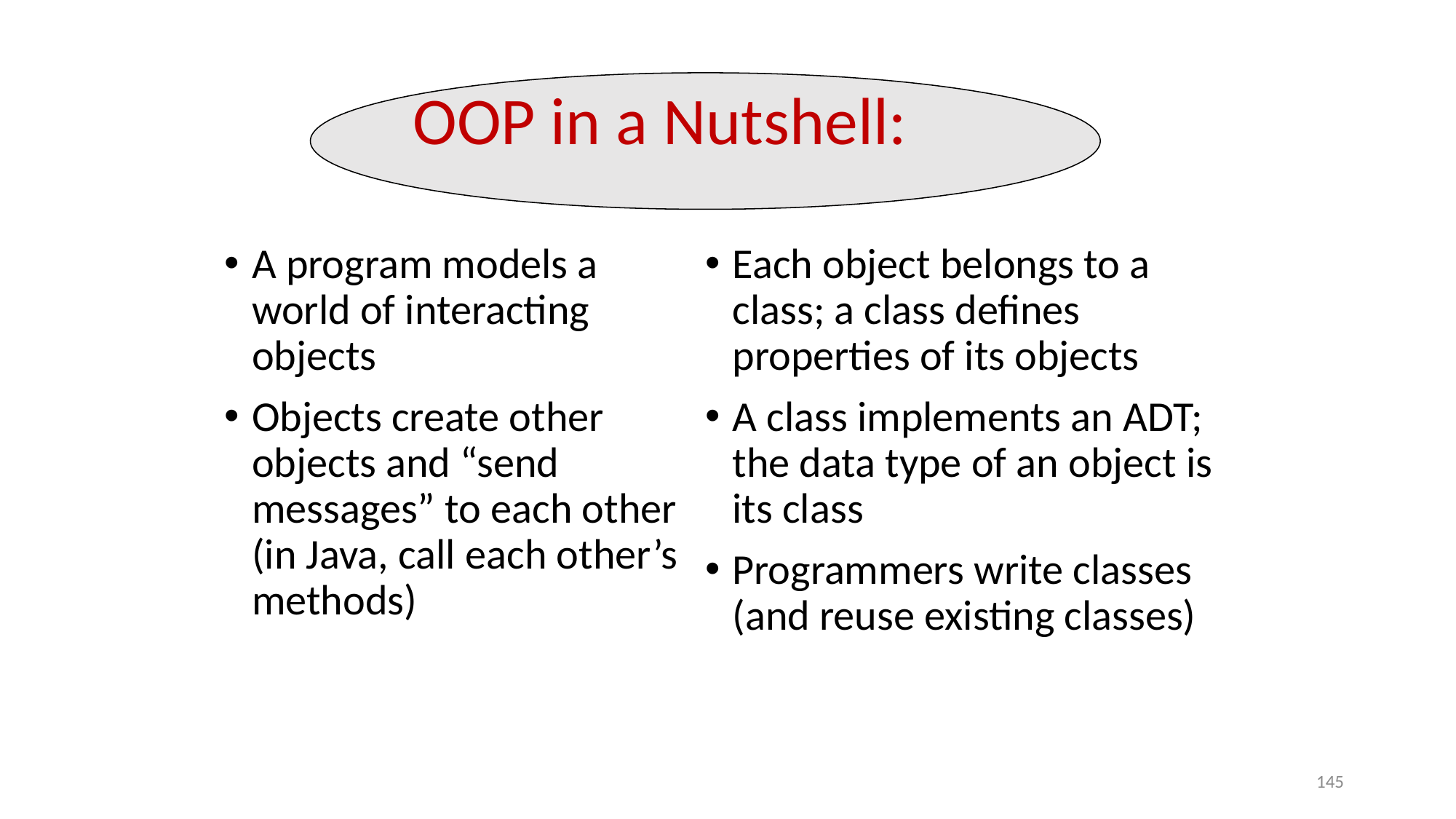

# OOP in a Nutshell:

A program models a world of interacting objects
Objects create other objects and “send messages” to each other (in Java, call each other’s methods)

Each object belongs to a class; a class defines properties of its objects
A class implements an ADT; the data type of an object is its class
Programmers write classes (and reuse existing classes)
145